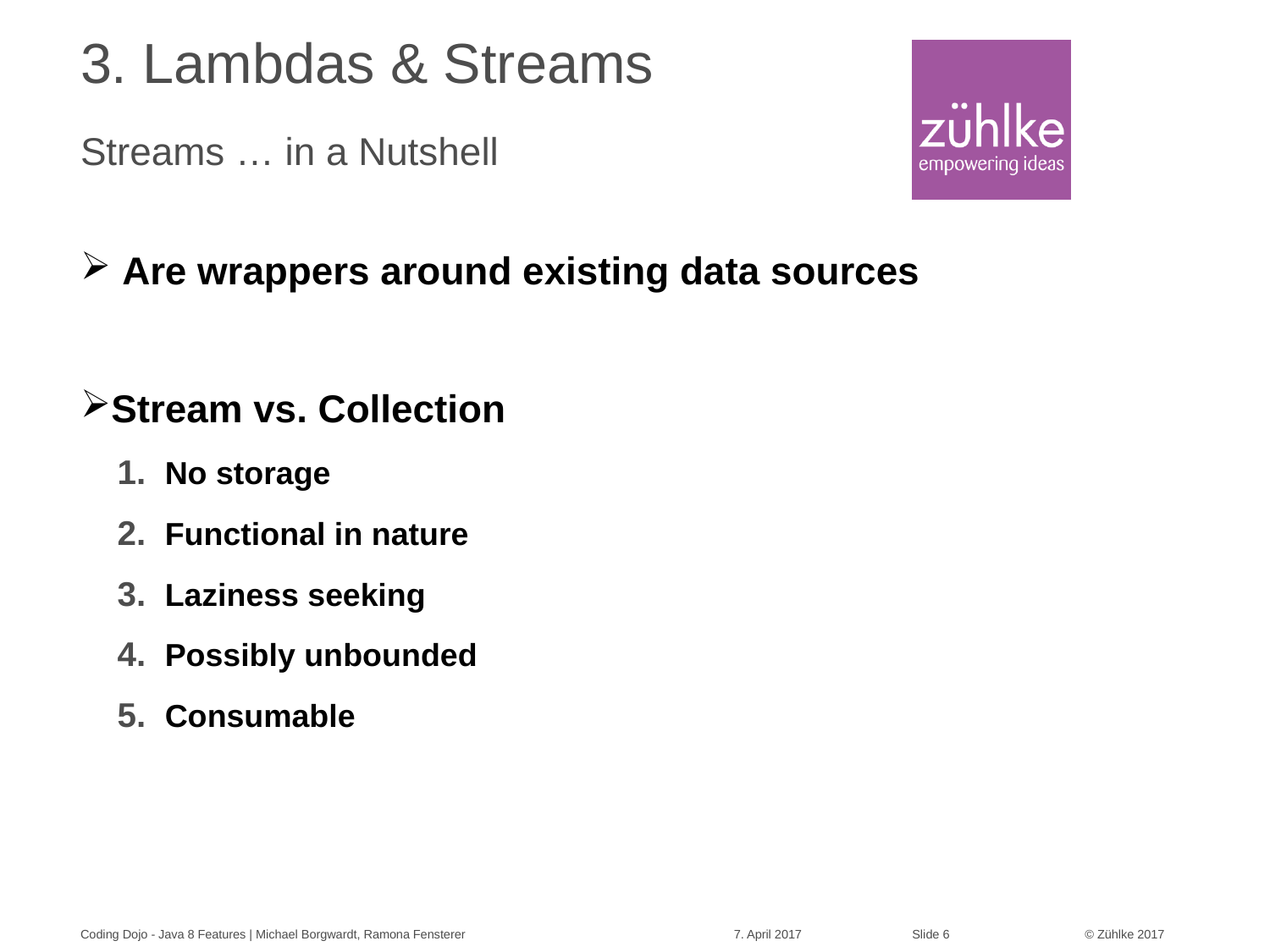

# 3. Lambdas & Streams
Streams … in a Nutshell
 Are wrappers around existing data sources

Stream vs. Collection
No storage
Functional in nature
Laziness seeking
Possibly unbounded
Consumable